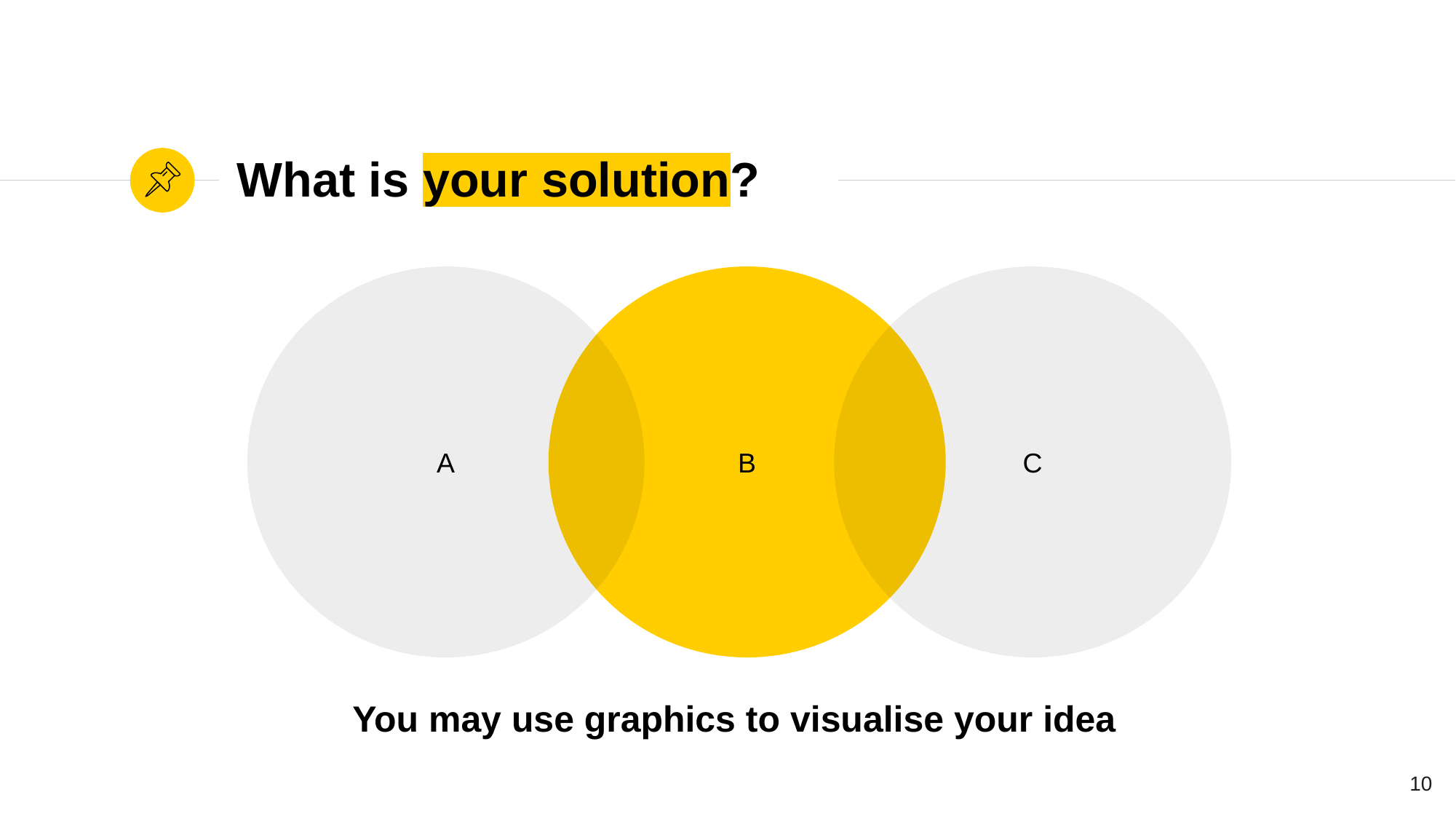

# What is your solution?

A
B
C
You may use graphics to visualise your idea
10